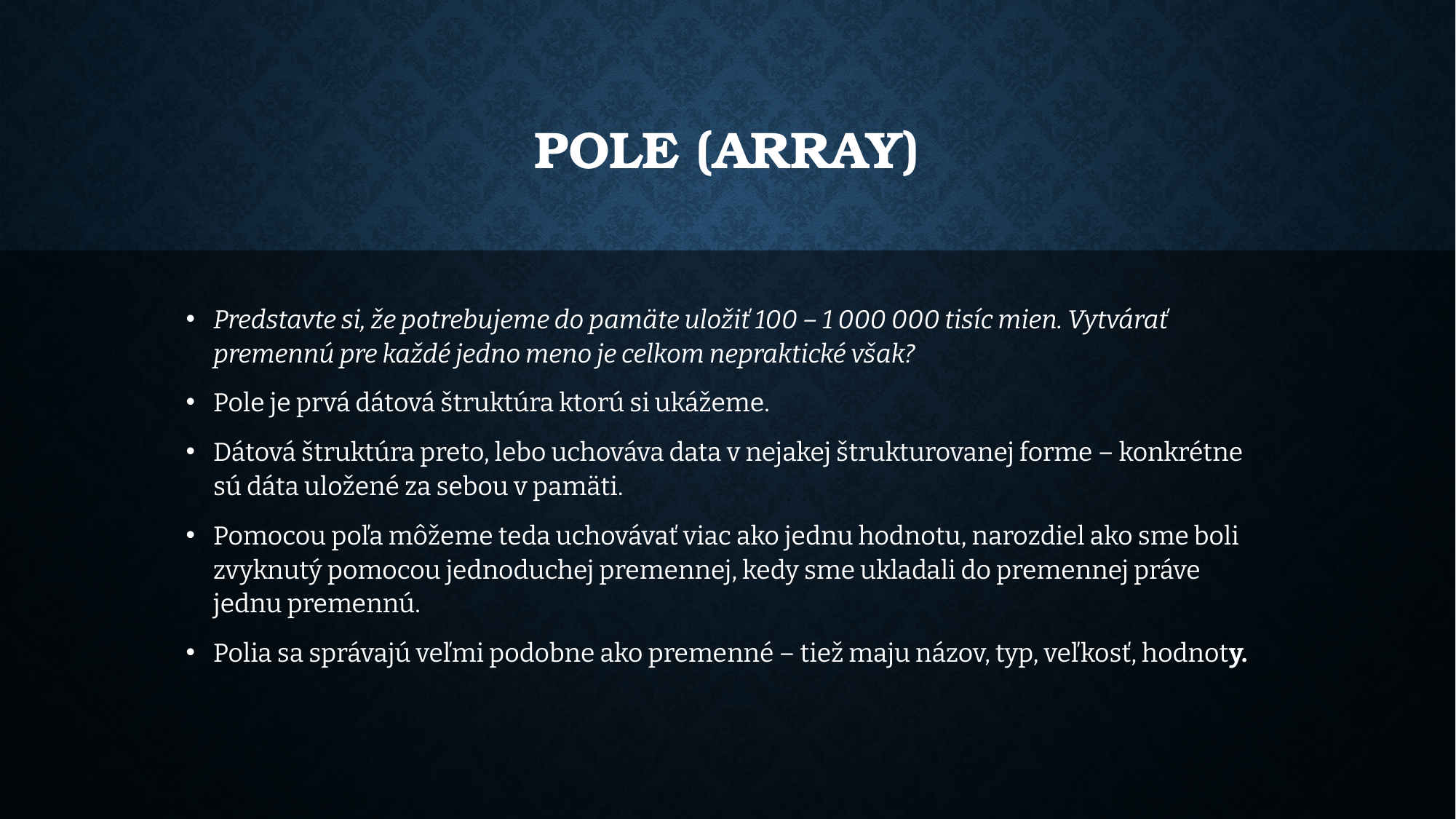

# Pole (ARRAY)

Predstavte si, že potrebujeme do pamäte uložiť 100 – 1 000 000 tisíc mien. Vytvárať premennú pre každé jedno meno je celkom nepraktické však?
Pole je prvá dátová štruktúra ktorú si ukážeme.
Dátová štruktúra preto, lebo uchováva data v nejakej štrukturovanej forme – konkrétne sú dáta uložené za sebou v pamäti.
Pomocou poľa môžeme teda uchovávať viac ako jednu hodnotu, narozdiel ako sme boli zvyknutý pomocou jednoduchej premennej, kedy sme ukladali do premennej práve jednu premennú.
Polia sa správajú veľmi podobne ako premenné – tiež maju názov, typ, veľkosť, hodnoty.